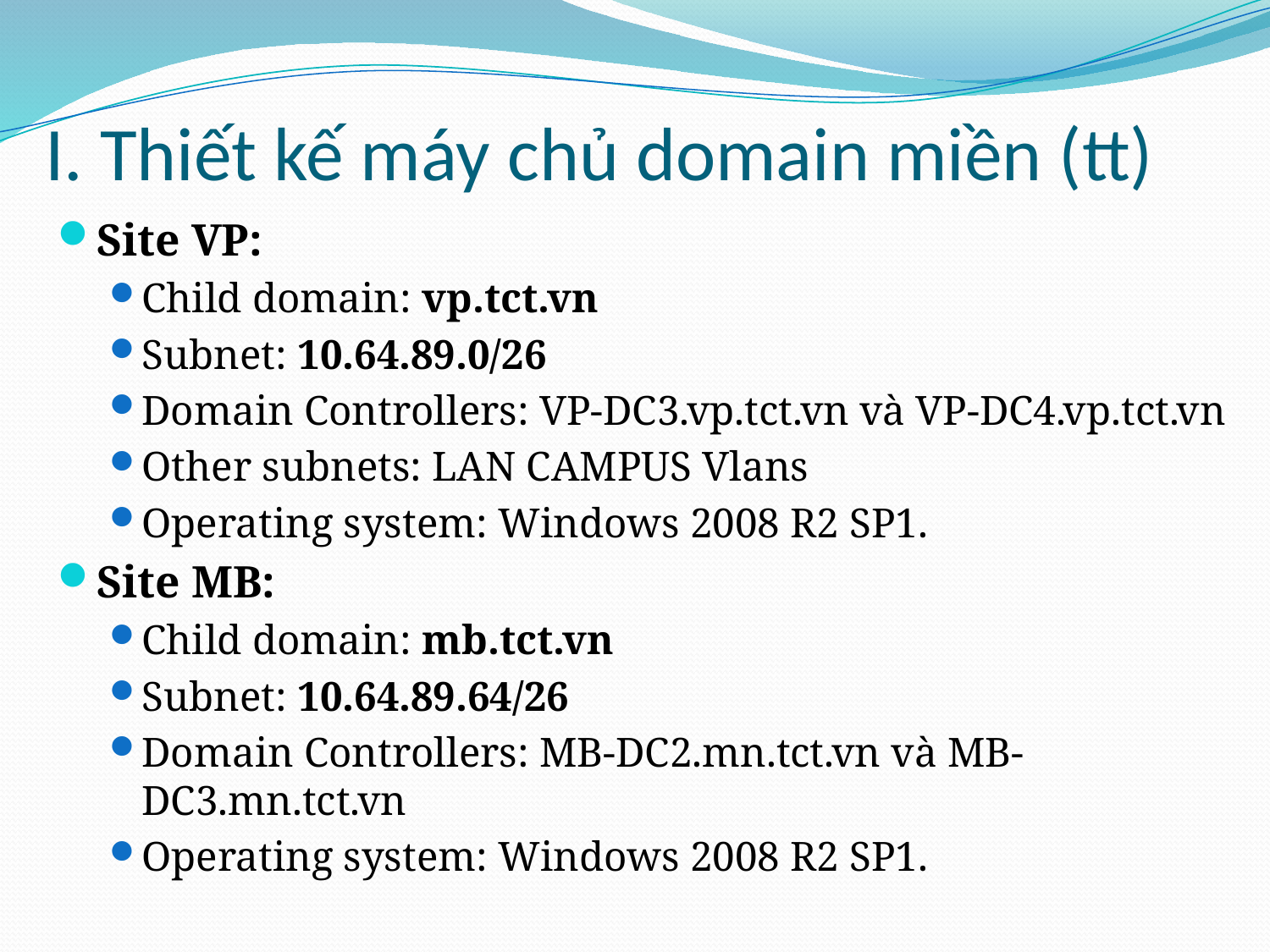

# I. Thiết kế máy chủ domain miền (tt)
Site VP:
Child domain: vp.tct.vn
Subnet: 10.64.89.0/26
Domain Controllers: VP-DC3.vp.tct.vn và VP-DC4.vp.tct.vn
Other subnets: LAN CAMPUS Vlans
Operating system: Windows 2008 R2 SP1.
Site MB:
Child domain: mb.tct.vn
Subnet: 10.64.89.64/26
Domain Controllers: MB-DC2.mn.tct.vn và MB-DC3.mn.tct.vn
Operating system: Windows 2008 R2 SP1.